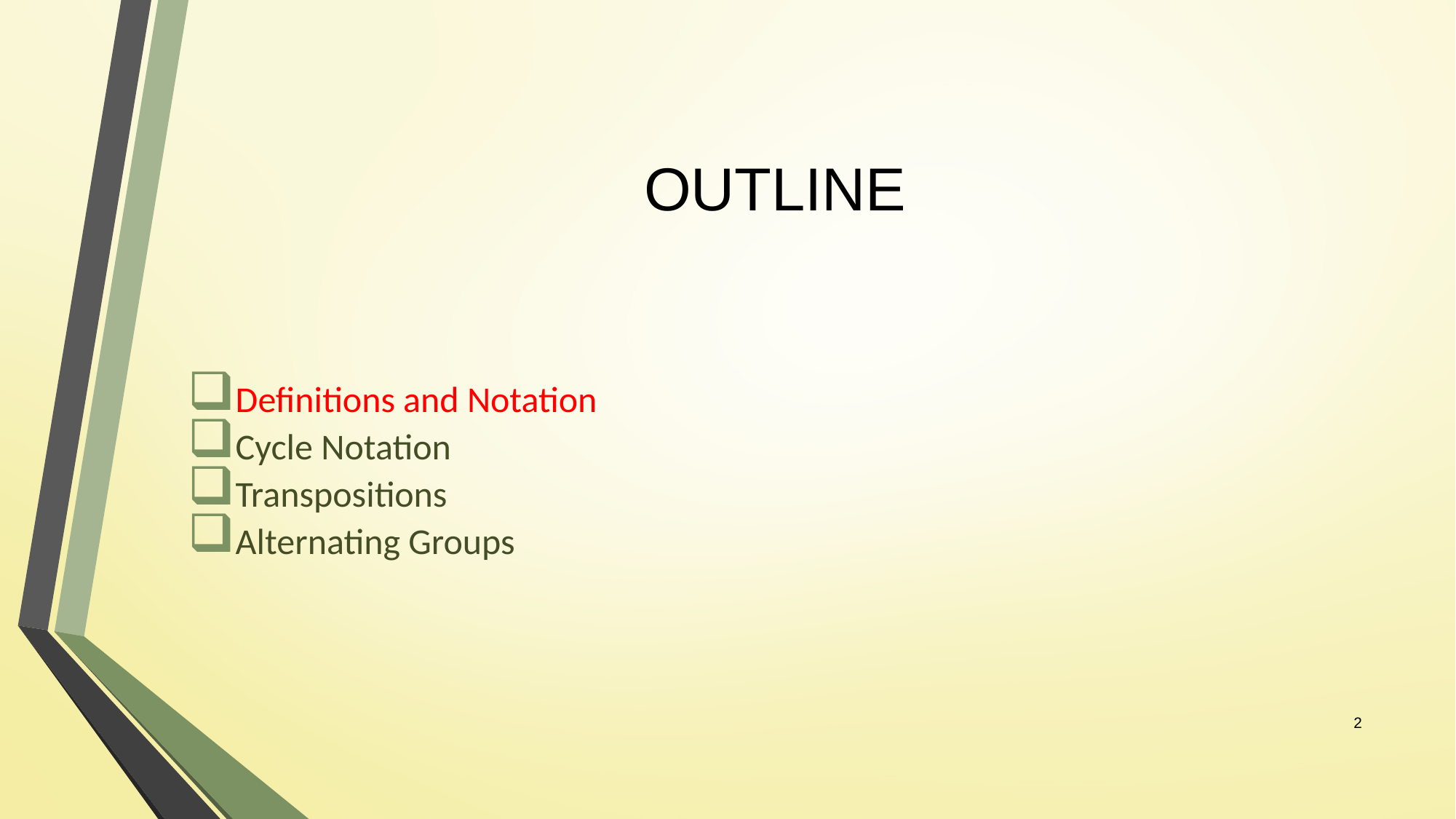

# OUTLINE
Definitions and Notation​
Cycle Notation​
Transpositions​
Alternating Groups​

2